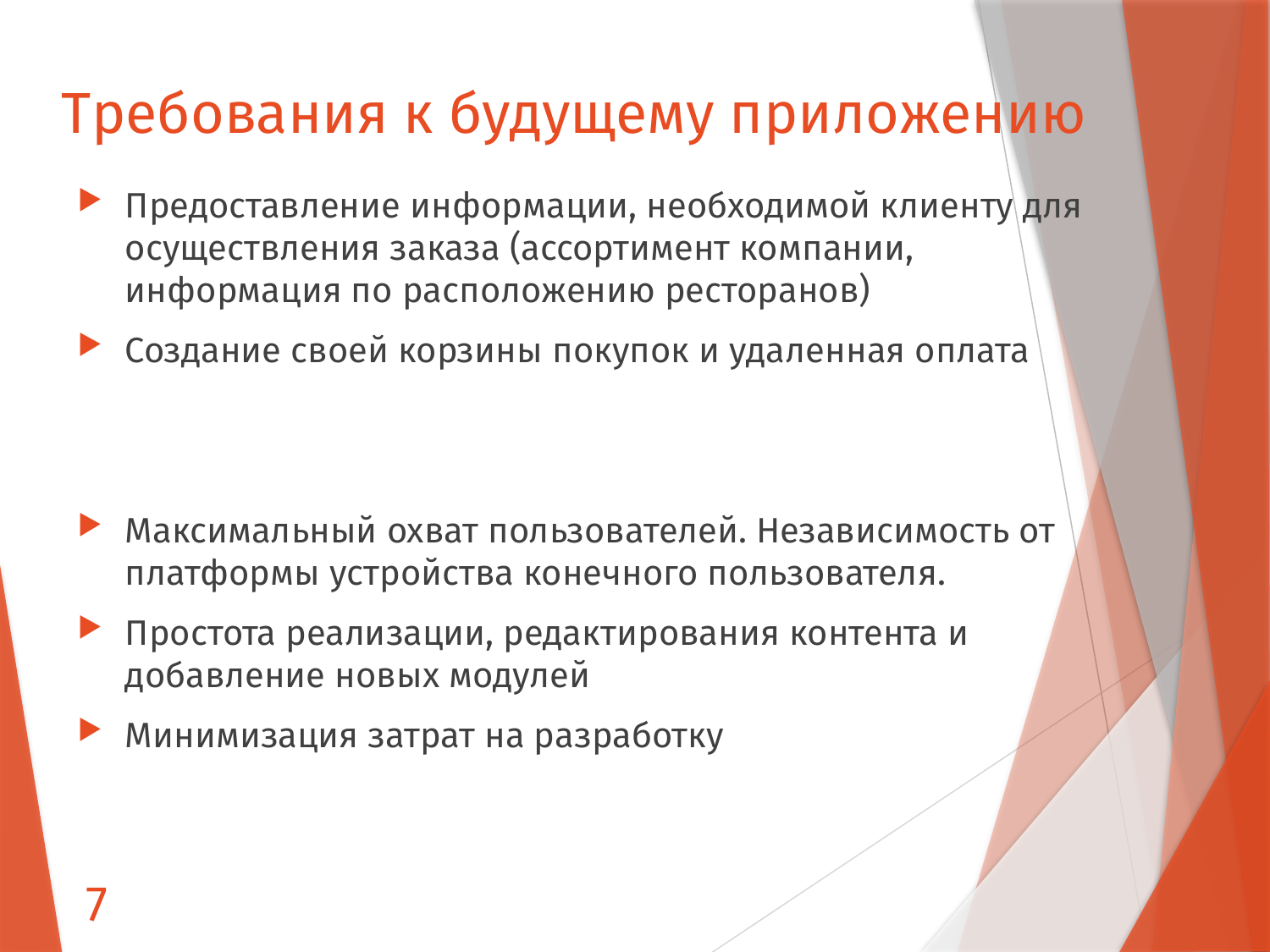

# Требования к будущему приложению
Предоставление информации, необходимой клиенту для осуществления заказа (ассортимент компании, информация по расположению ресторанов)
Создание своей корзины покупок и удаленная оплата

Максимальный охват пользователей. Независимость от платформы устройства конечного пользователя.
Простота реализации, редактирования контента и добавление новых модулей
Минимизация затрат на разработку
7